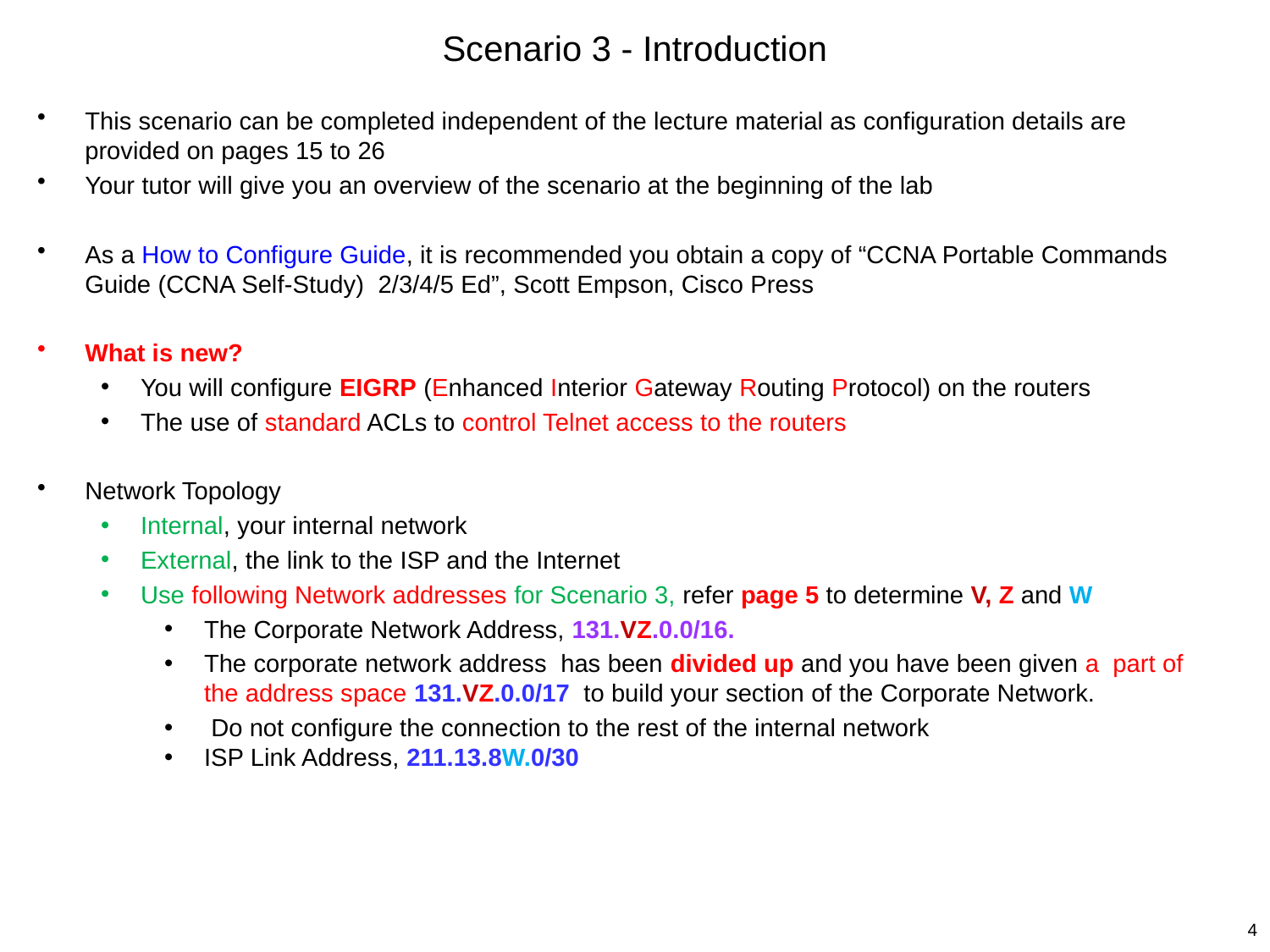

Scenario 3 - Introduction
This scenario can be completed independent of the lecture material as configuration details are provided on pages 15 to 26
Your tutor will give you an overview of the scenario at the beginning of the lab

As a How to Configure Guide, it is recommended you obtain a copy of “CCNA Portable Commands Guide (CCNA Self-Study)  2/3/4/5 Ed”, Scott Empson, Cisco Press

What is new?
You will configure EIGRP (Enhanced Interior Gateway Routing Protocol) on the routers
The use of standard ACLs to control Telnet access to the routers

Network Topology
Internal, your internal network
External, the link to the ISP and the Internet
Use following Network addresses for Scenario 3, refer page 5 to determine V, Z and W
The Corporate Network Address, 131.VZ.0.0/16.
The corporate network address  has been divided up and you have been given a  part of  the address space 131.VZ.0.0/17  to build your section of the Corporate Network.
 Do not configure the connection to the rest of the internal network
ISP Link Address, 211.13.8W.0/30

4